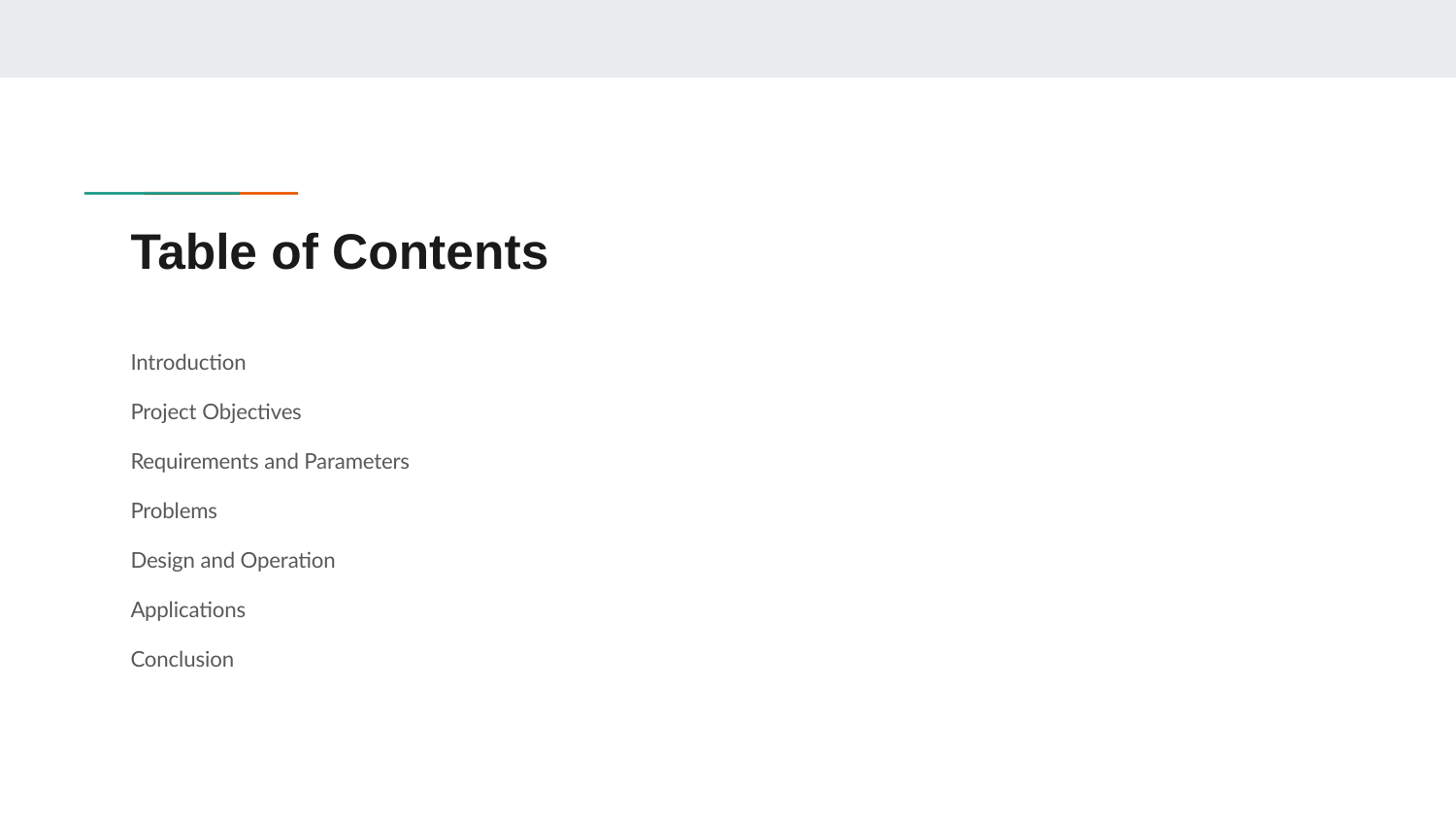

# Table of Contents
Introduction
Project Objectives
Requirements and Parameters
Problems
Design and Operation
Applications
Conclusion